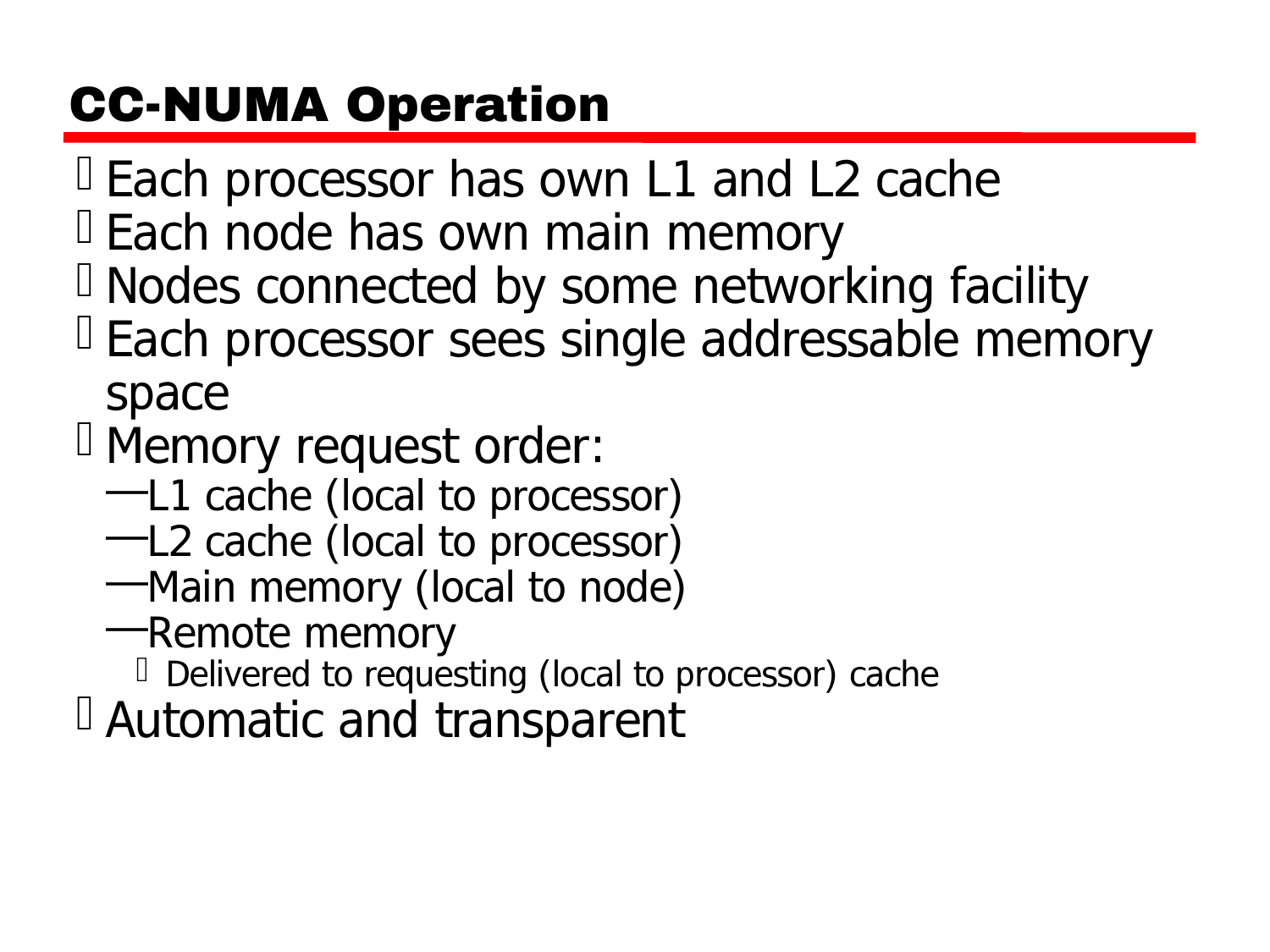

CC-NUMA Operation
Each processor has own L1 and L2 cache
Each node has own main memory
Nodes connected by some networking facility
Each processor sees single addressable memory space
Memory request order:
L1 cache (local to processor)
L2 cache (local to processor)
Main memory (local to node)
Remote memory
Delivered to requesting (local to processor) cache
Automatic and transparent